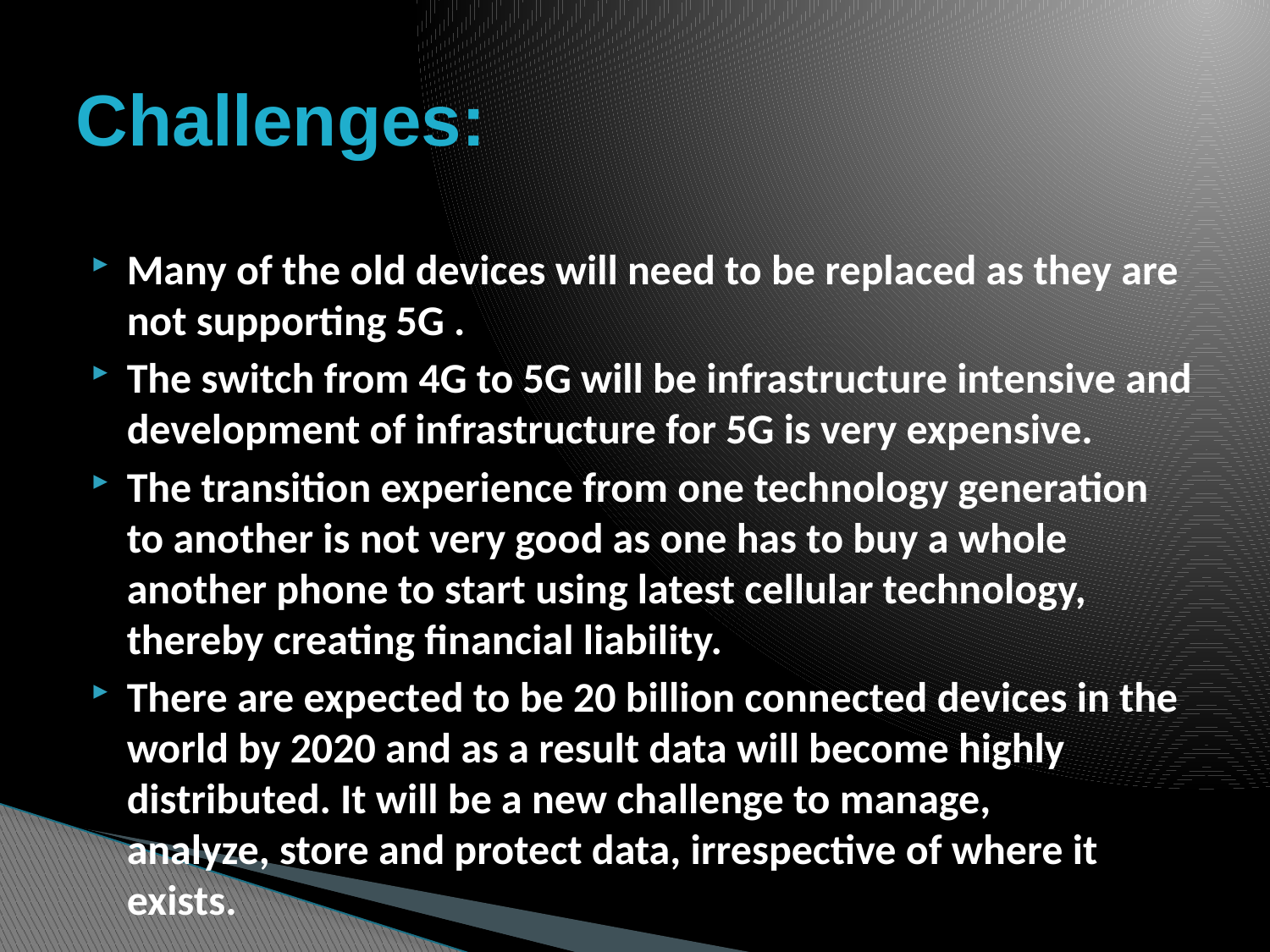

# Challenges:
Many of the old devices will need to be replaced as they are not supporting 5G .
The switch from 4G to 5G will be infrastructure intensive and development of infrastructure for 5G is very expensive.
The transition experience from one technology generation to another is not very good as one has to buy a whole another phone to start using latest cellular technology, thereby creating financial liability.
There are expected to be 20 billion connected devices in the world by 2020 and as a result data will become highly distributed. It will be a new challenge to manage,
analyze, store and protect data, irrespective of where it exists.